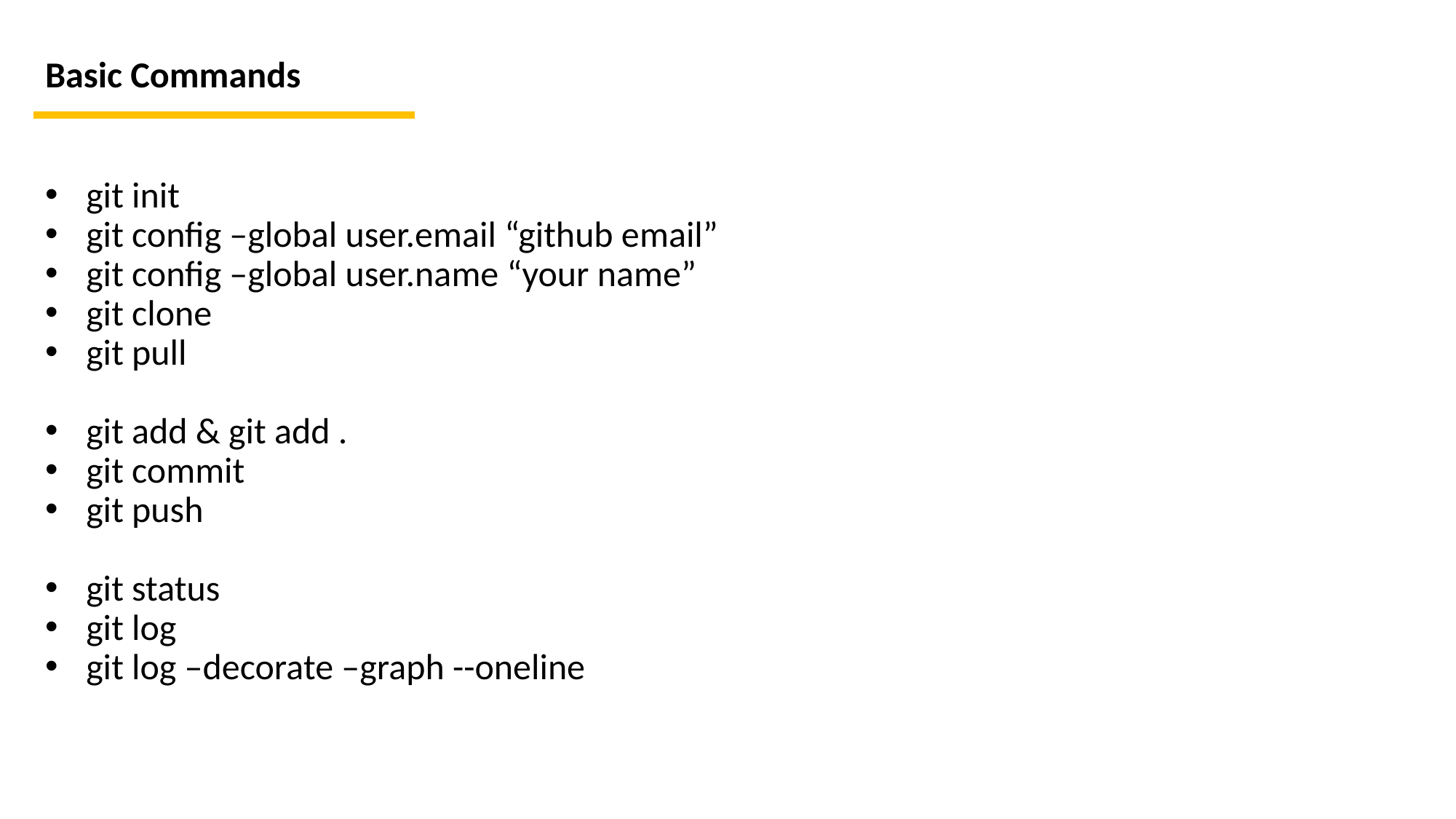

# Basic Commands

git init
git config –global user.email “github email”
git config –global user.name “your name”
git clone
git pull

git add & git add .
git commit
git push

git status
git log
git log –decorate –graph --oneline